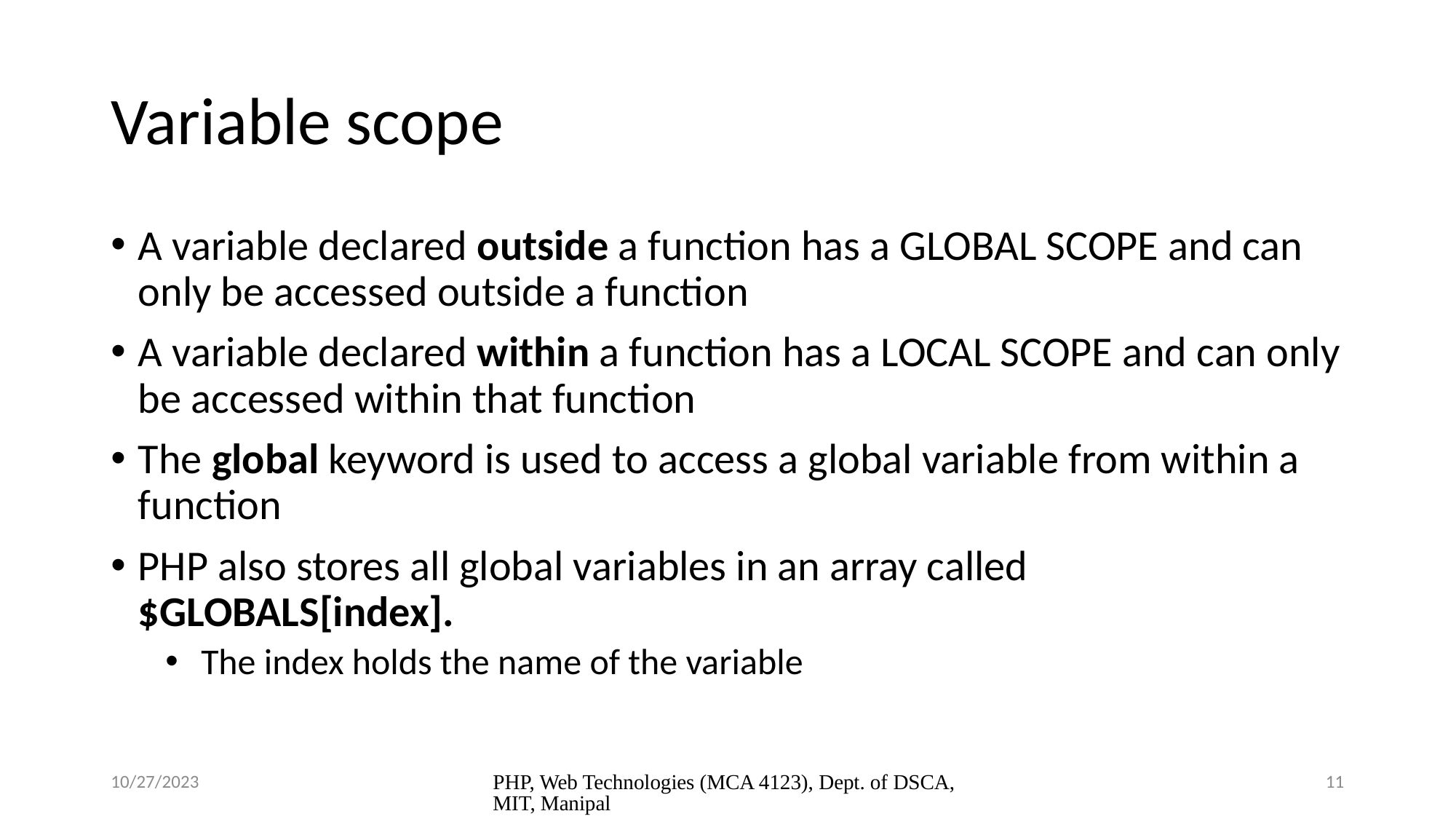

# Variable scope
A variable declared outside a function has a GLOBAL SCOPE and can only be accessed outside a function
A variable declared within a function has a LOCAL SCOPE and can only be accessed within that function
The global keyword is used to access a global variable from within a function
PHP also stores all global variables in an array called $GLOBALS[index].
 The index holds the name of the variable

10/27/2023
PHP, Web Technologies (MCA 4123), Dept. of DSCA, MIT, Manipal
11